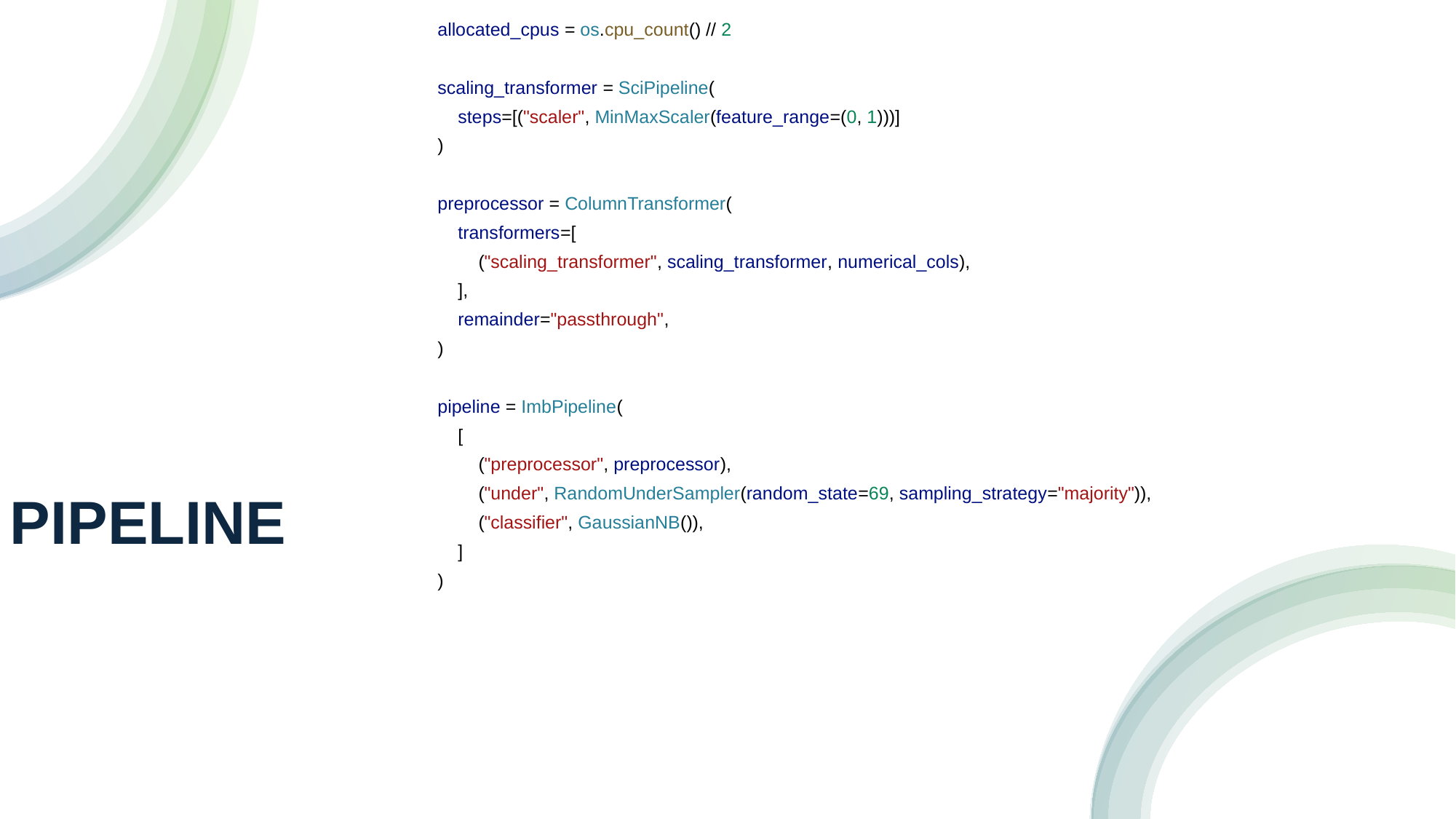

allocated_cpus = os.cpu_count() // 2

scaling_transformer = SciPipeline(
    steps=[("scaler", MinMaxScaler(feature_range=(0, 1)))]
)

preprocessor = ColumnTransformer(
    transformers=[
        ("scaling_transformer", scaling_transformer, numerical_cols),
    ],
    remainder="passthrough",
)

pipeline = ImbPipeline(
    [
        ("preprocessor", preprocessor),
        ("under", RandomUnderSampler(random_state=69, sampling_strategy="majority")),
        ("classifier", GaussianNB()),
    ]
)

# PIPELINE